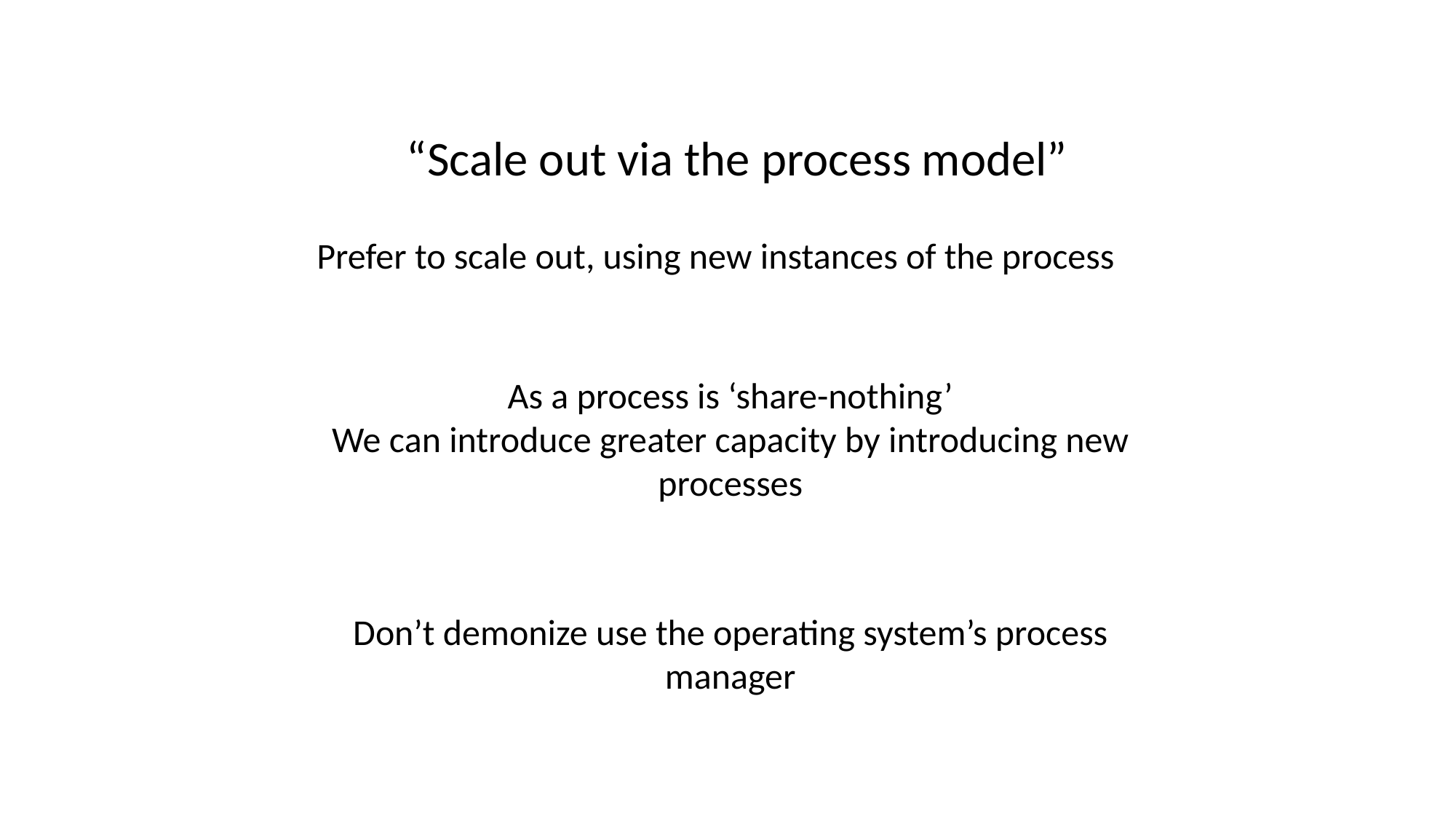

“Scale out via the process model”

Prefer to scale out, using new instances of the process
As a process is ‘share-nothing’
We can introduce greater capacity by introducing new processes
Don’t demonize use the operating system’s process manager